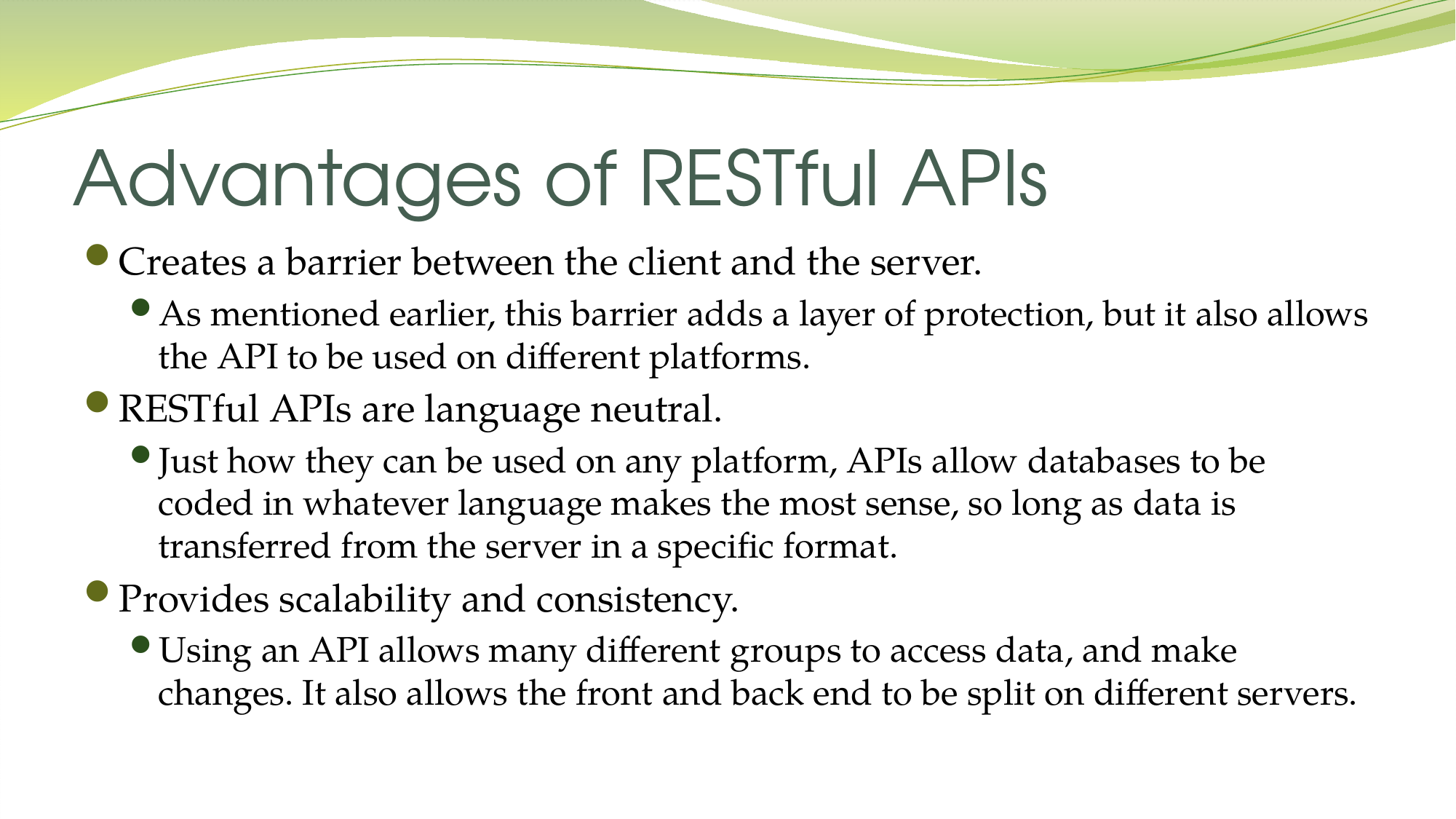

# Advantages of RESTful APIs
Creates a barrier between the client and the server.
As mentioned earlier, this barrier adds a layer of protection, but it also allows the API to be used on different platforms.
RESTful APIs are language neutral.
Just how they can be used on any platform, APIs allow databases to be coded in whatever language makes the most sense, so long as data is transferred from the server in a specific format.
Provides scalability and consistency.
Using an API allows many different groups to access data, and make changes. It also allows the front and back end to be split on different servers.